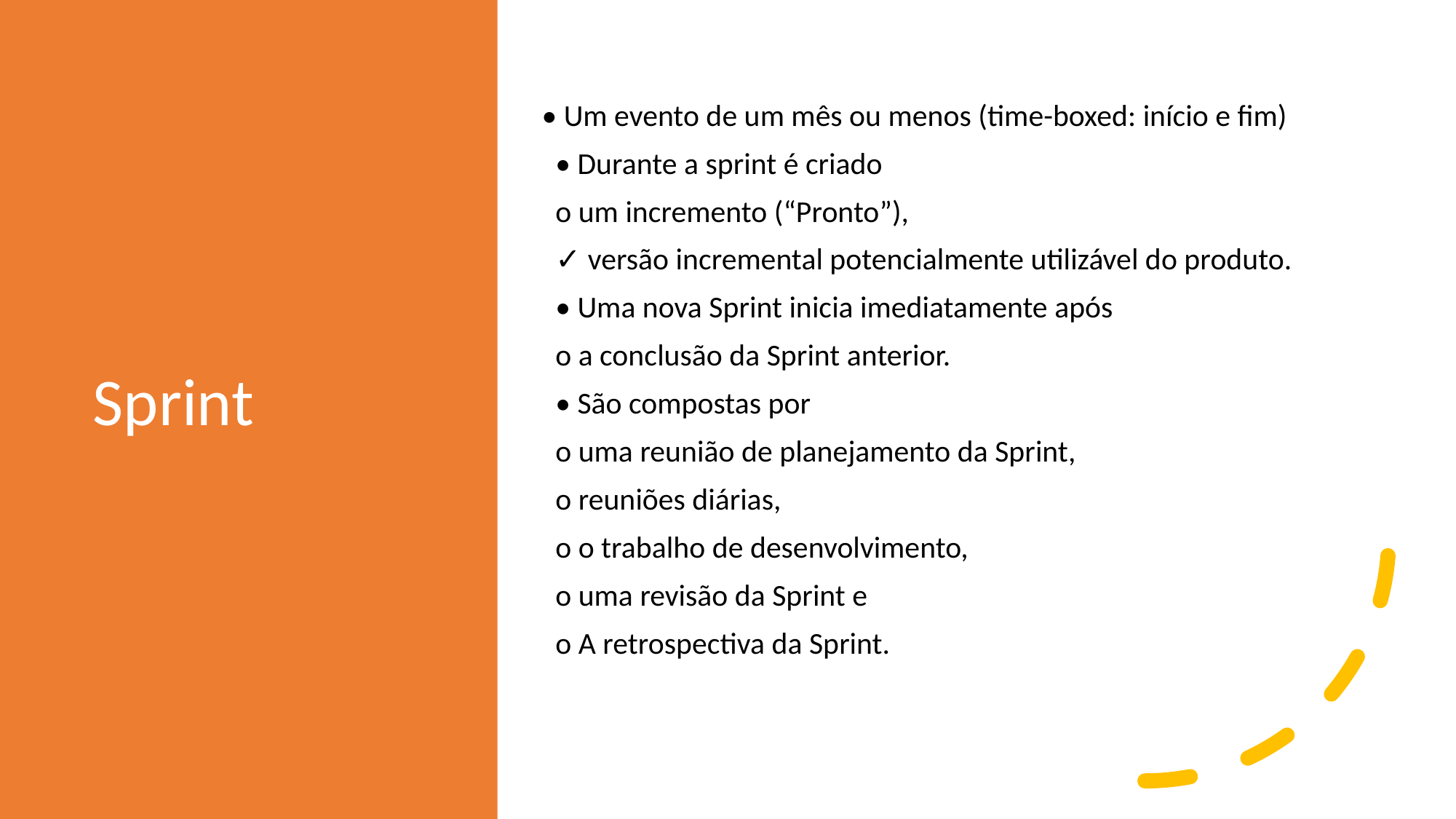

# Sprint
• Um evento de um mês ou menos (time-boxed: início e fim)
• Durante a sprint é criado
o um incremento (“Pronto”),
✓ versão incremental potencialmente utilizável do produto.
• Uma nova Sprint inicia imediatamente após
o a conclusão da Sprint anterior.
• São compostas por
o uma reunião de planejamento da Sprint,
o reuniões diárias,
o o trabalho de desenvolvimento,
o uma revisão da Sprint e
o A retrospectiva da Sprint.